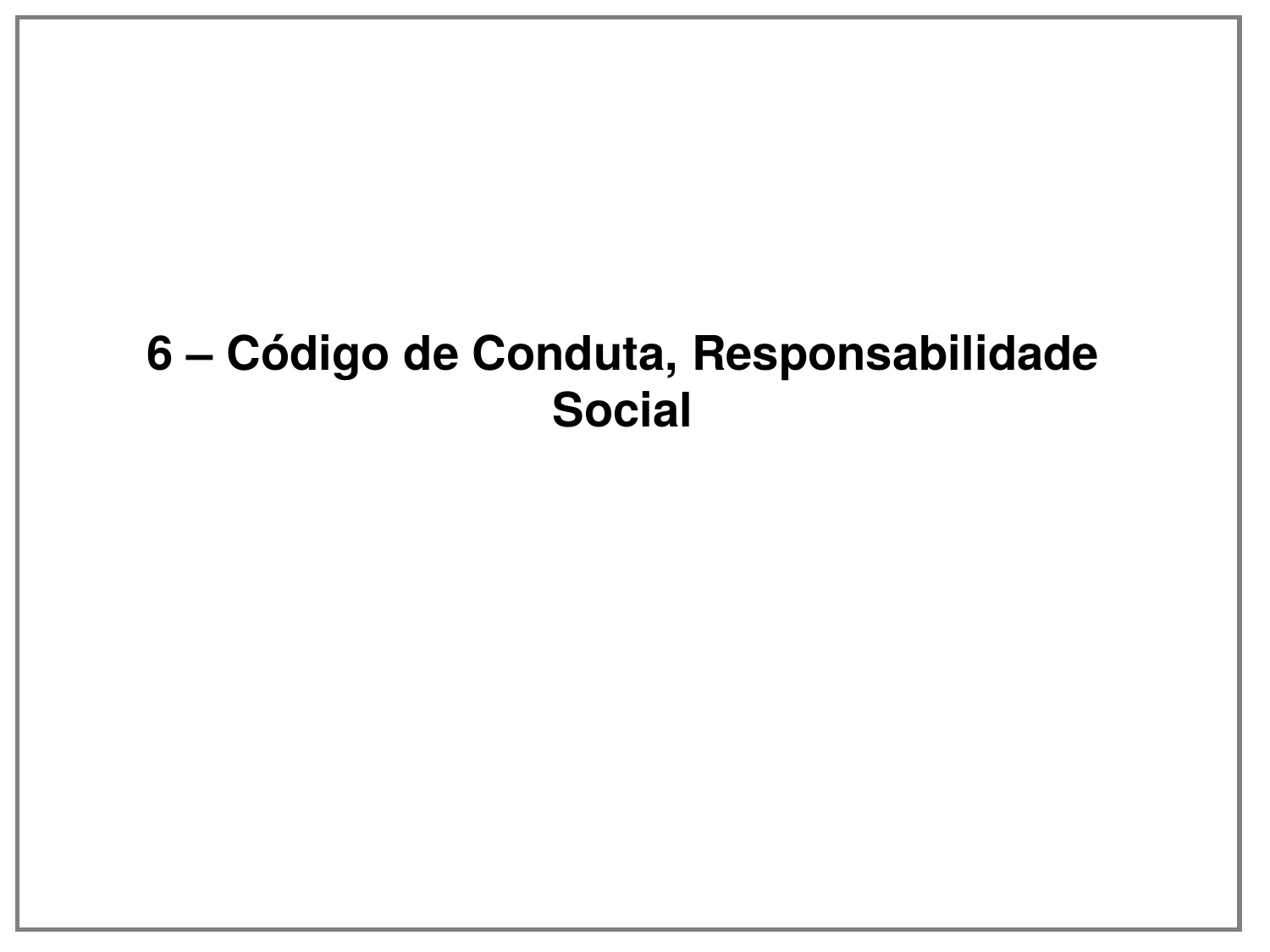

6 – Código de Conduta, Responsabilidade Social